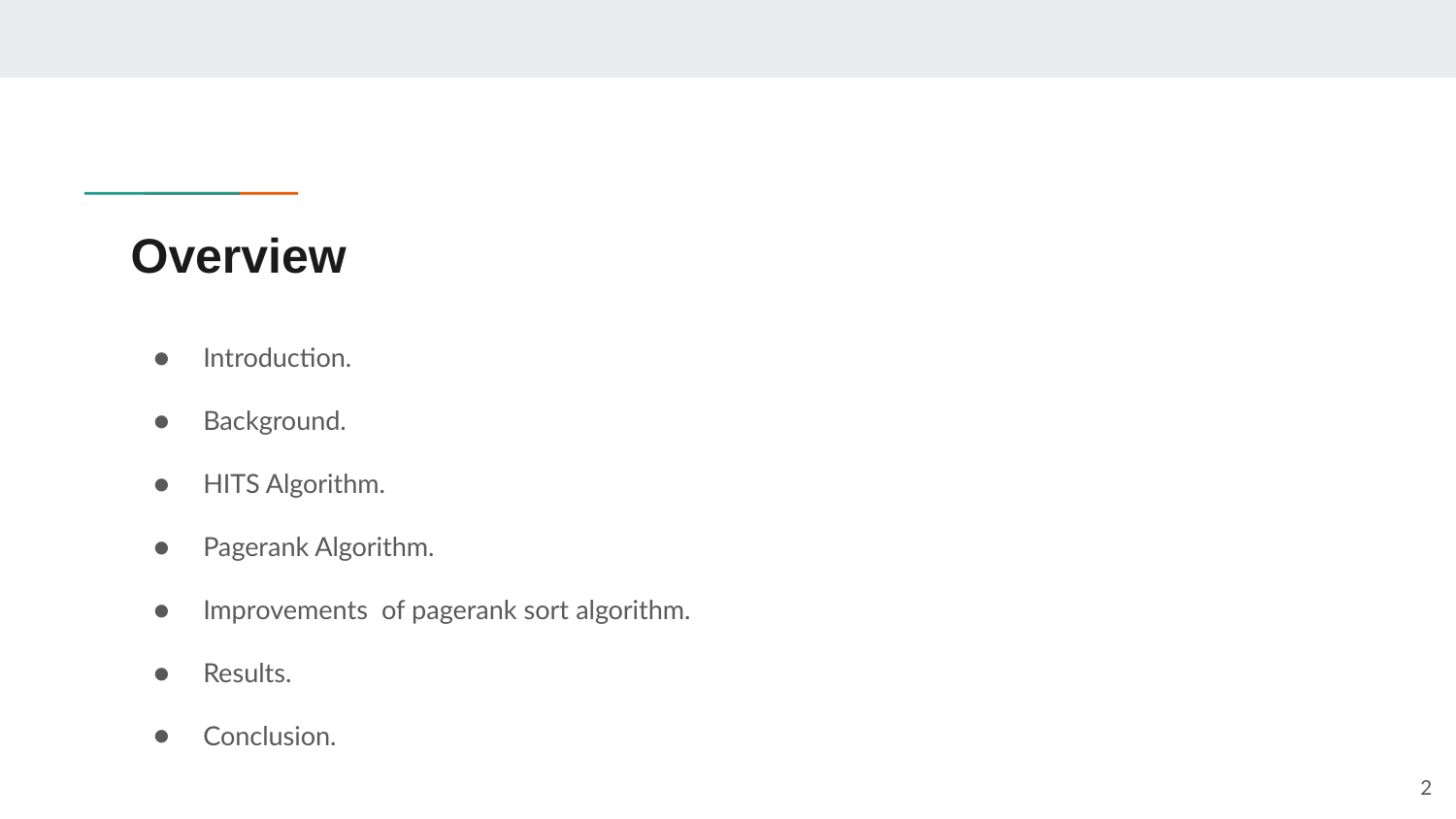

# Overview
Introduction.
Background.
HITS Algorithm.
Pagerank Algorithm.
Improvements  of pagerank sort algorithm.
Results.
Conclusion.
2